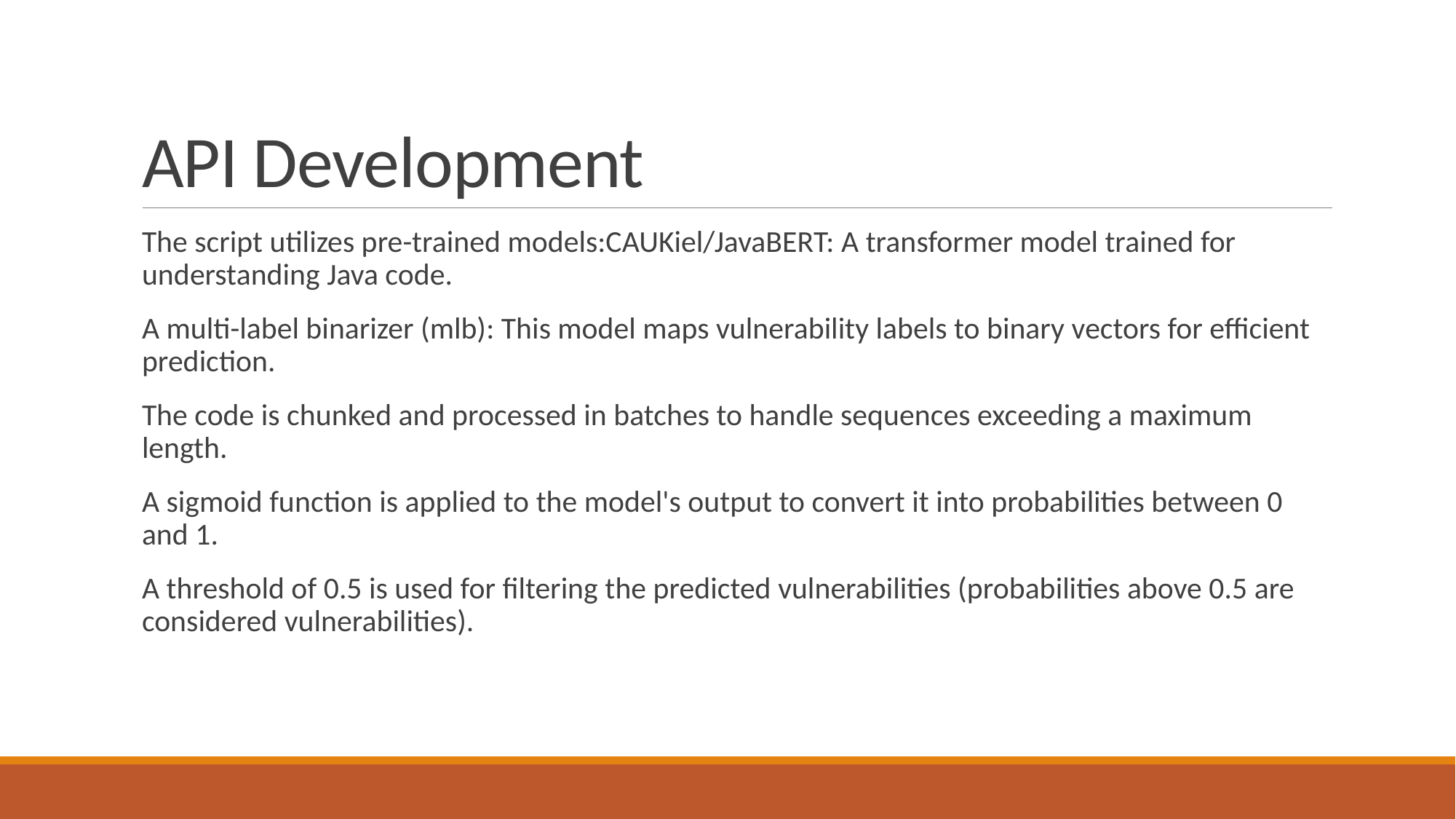

# API Development
The script utilizes pre-trained models:CAUKiel/JavaBERT: A transformer model trained for understanding Java code.
A multi-label binarizer (mlb): This model maps vulnerability labels to binary vectors for efficient prediction.
The code is chunked and processed in batches to handle sequences exceeding a maximum length.
A sigmoid function is applied to the model's output to convert it into probabilities between 0 and 1.
A threshold of 0.5 is used for filtering the predicted vulnerabilities (probabilities above 0.5 are considered vulnerabilities).